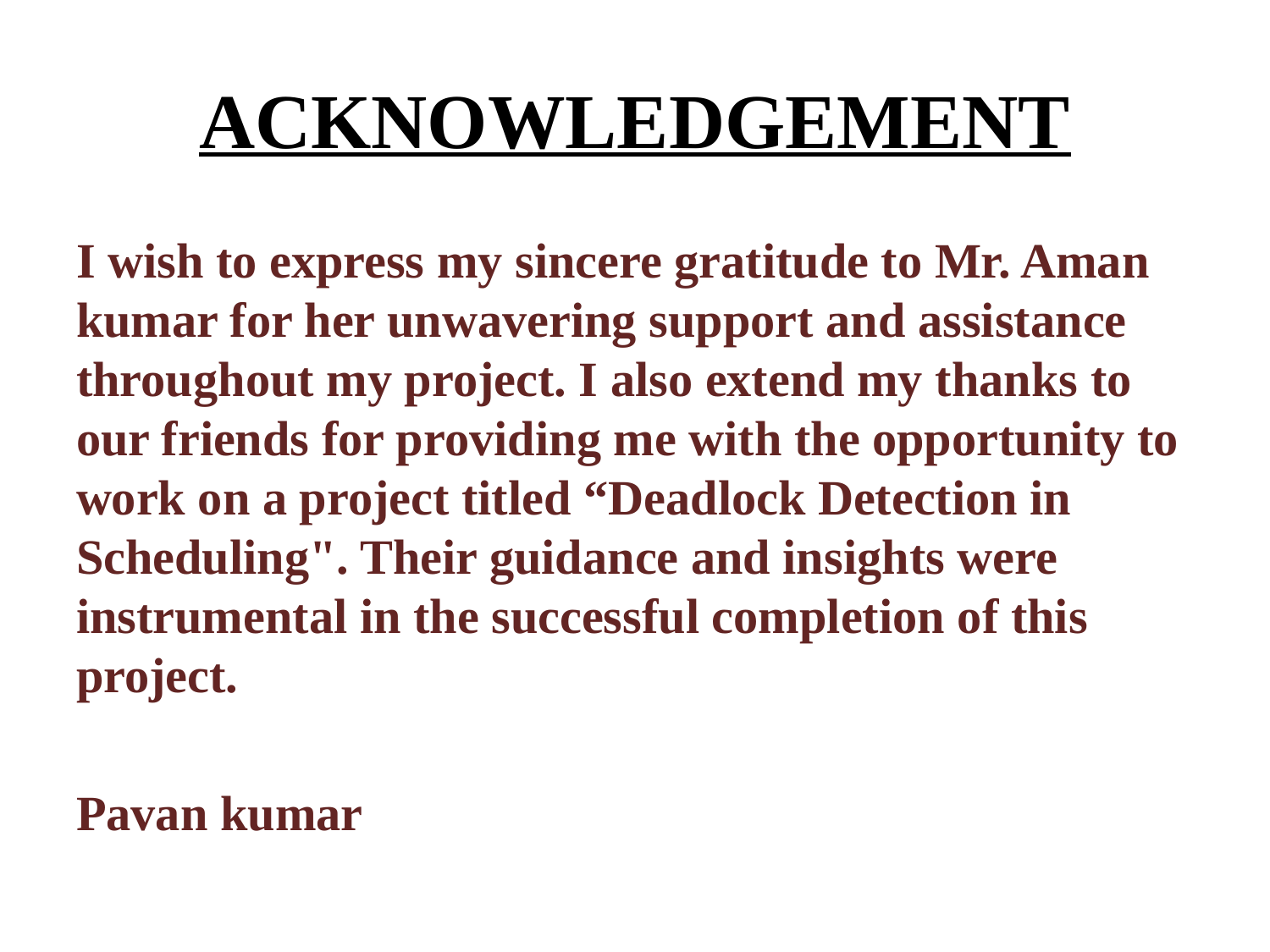

# ACKNOWLEDGEMENT
I wish to express my sincere gratitude to Mr. Aman kumar for her unwavering support and assistance throughout my project. I also extend my thanks to our friends for providing me with the opportunity to work on a project titled “Deadlock Detection in Scheduling". Their guidance and insights were instrumental in the successful completion of this project.

Pavan kumar